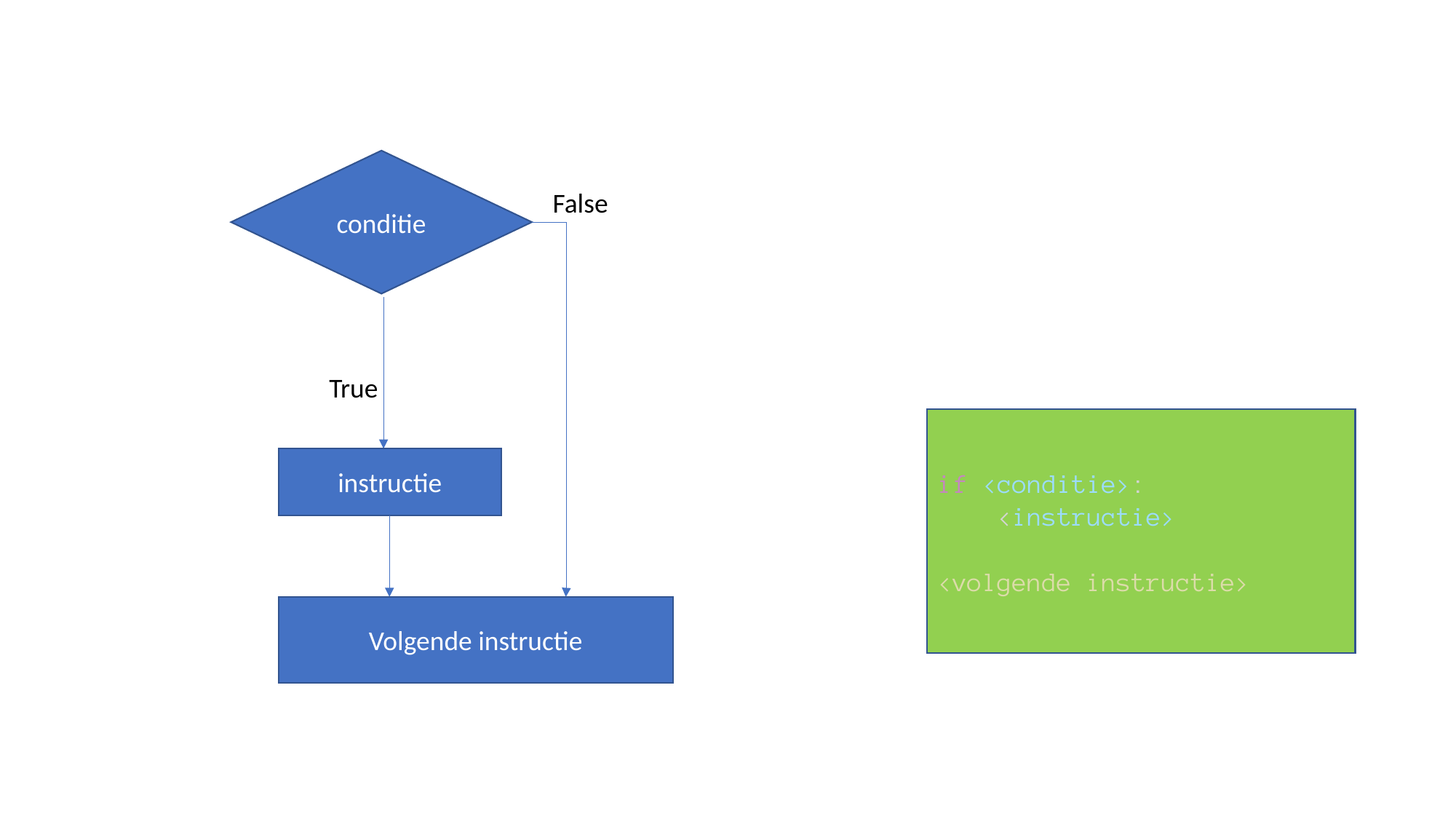

conditie
False
True
if <conditie>:
    <instructie>
<volgende instructie>
instructie
Volgende instructie